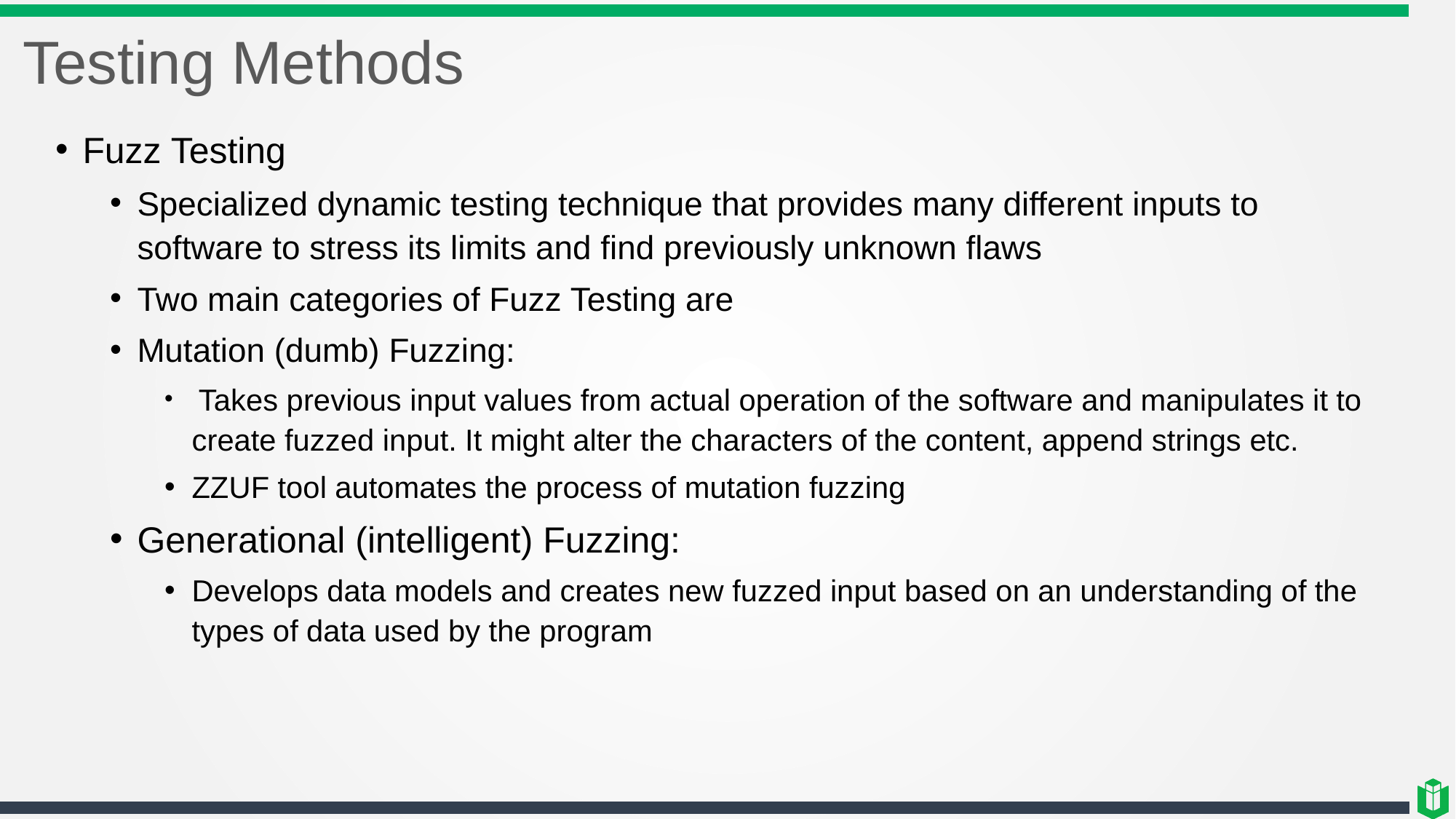

# Testing Methods
Fuzz Testing
Specialized dynamic testing technique that provides many different inputs to software to stress its limits and find previously unknown flaws
Two main categories of Fuzz Testing are
Mutation (dumb) Fuzzing:
 Takes previous input values from actual operation of the software and manipulates it to create fuzzed input. It might alter the characters of the content, append strings etc.
ZZUF tool automates the process of mutation fuzzing
Generational (intelligent) Fuzzing:
Develops data models and creates new fuzzed input based on an understanding of the types of data used by the program